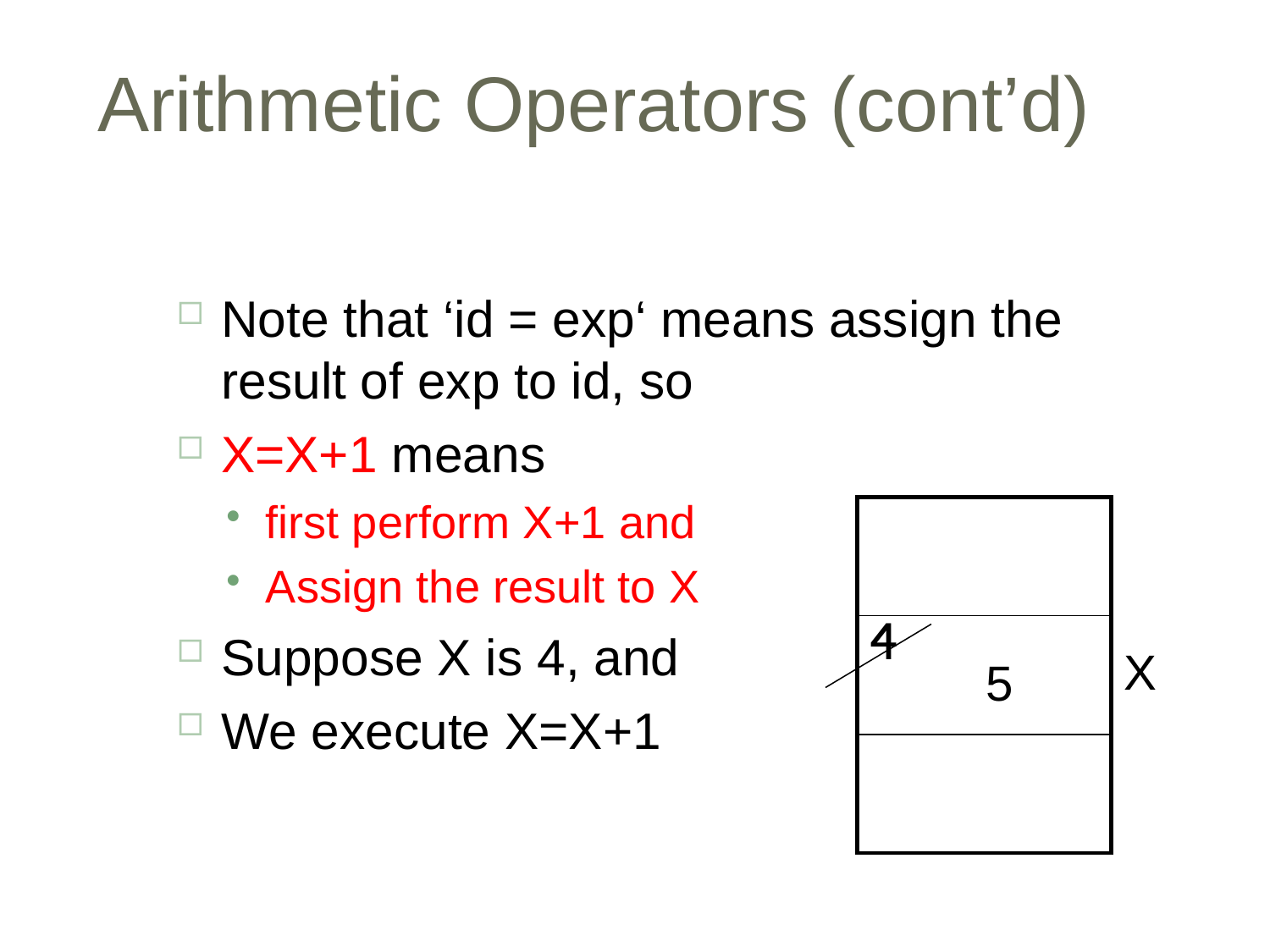

# Arithmetic Operators (cont’d)
16
Note that ‘id = exp‘ means assign the result of exp to id, so
X=X+1 means
first perform X+1 and
Assign the result to X
Suppose X is 4, and
We execute X=X+1

|  |
| --- |
| 4 |
|  |

X
5